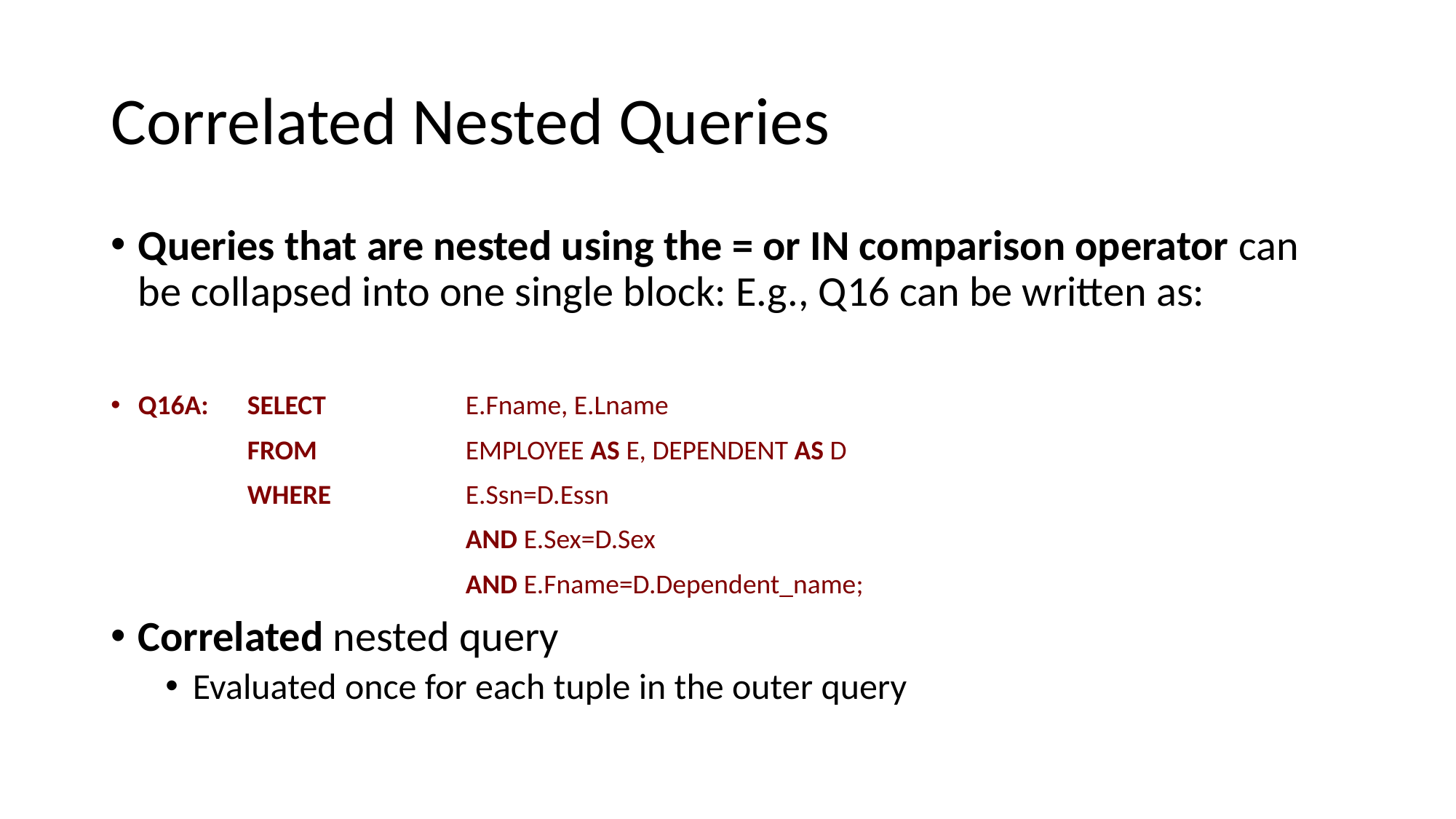

# Correlated Nested Queries
Queries that are nested using the = or IN comparison operator can be collapsed into one single block: E.g., Q16 can be written as:

Q16A:	SELECT		E.Fname, E.Lname
		FROM		EMPLOYEE AS E, DEPENDENT AS D
		WHERE		E.Ssn=D.Essn
				AND E.Sex=D.Sex
				AND E.Fname=D.Dependent_name;
Correlated nested query
Evaluated once for each tuple in the outer query